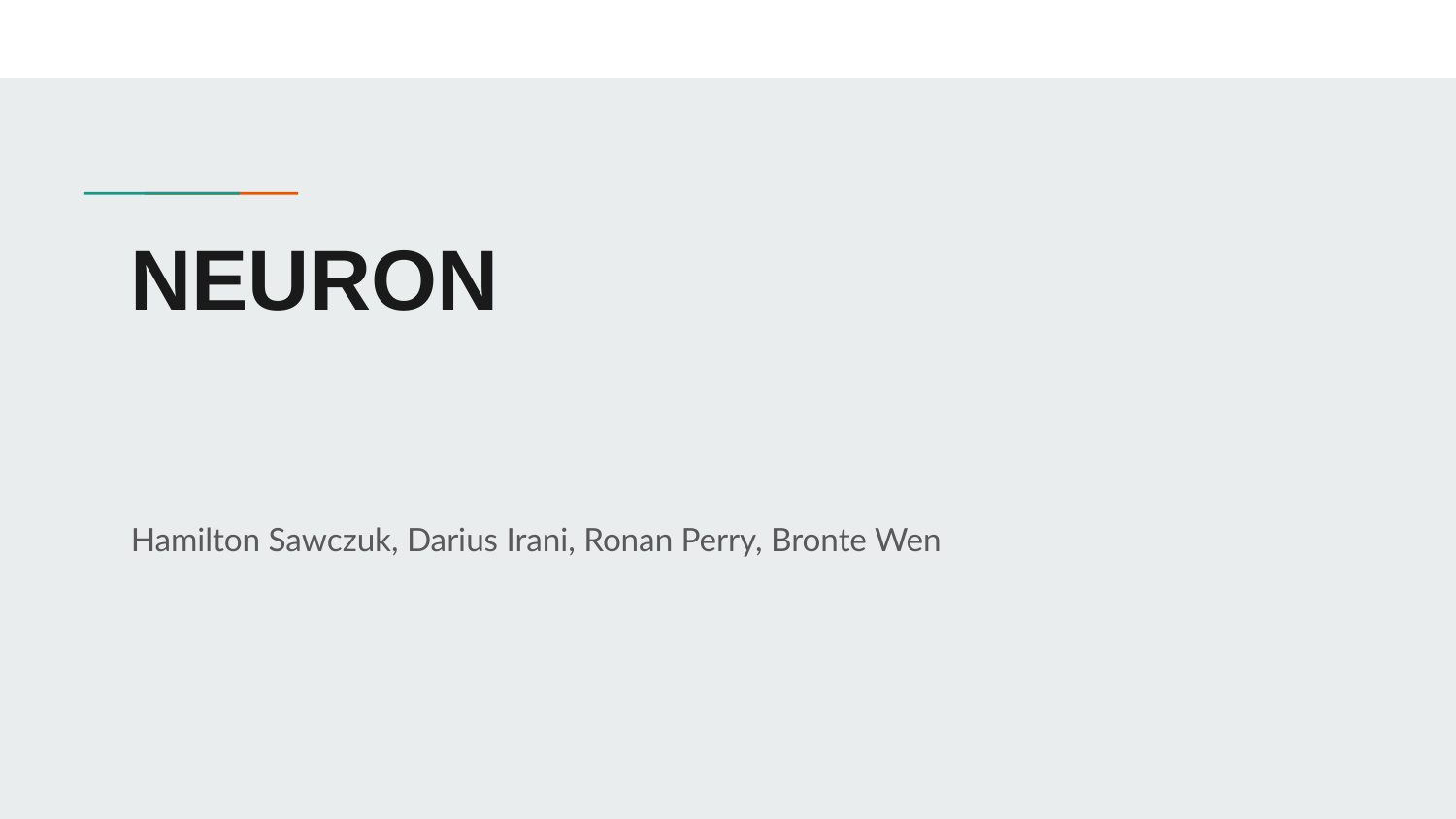

# NEURON
Hamilton Sawczuk, Darius Irani, Ronan Perry, Bronte Wen